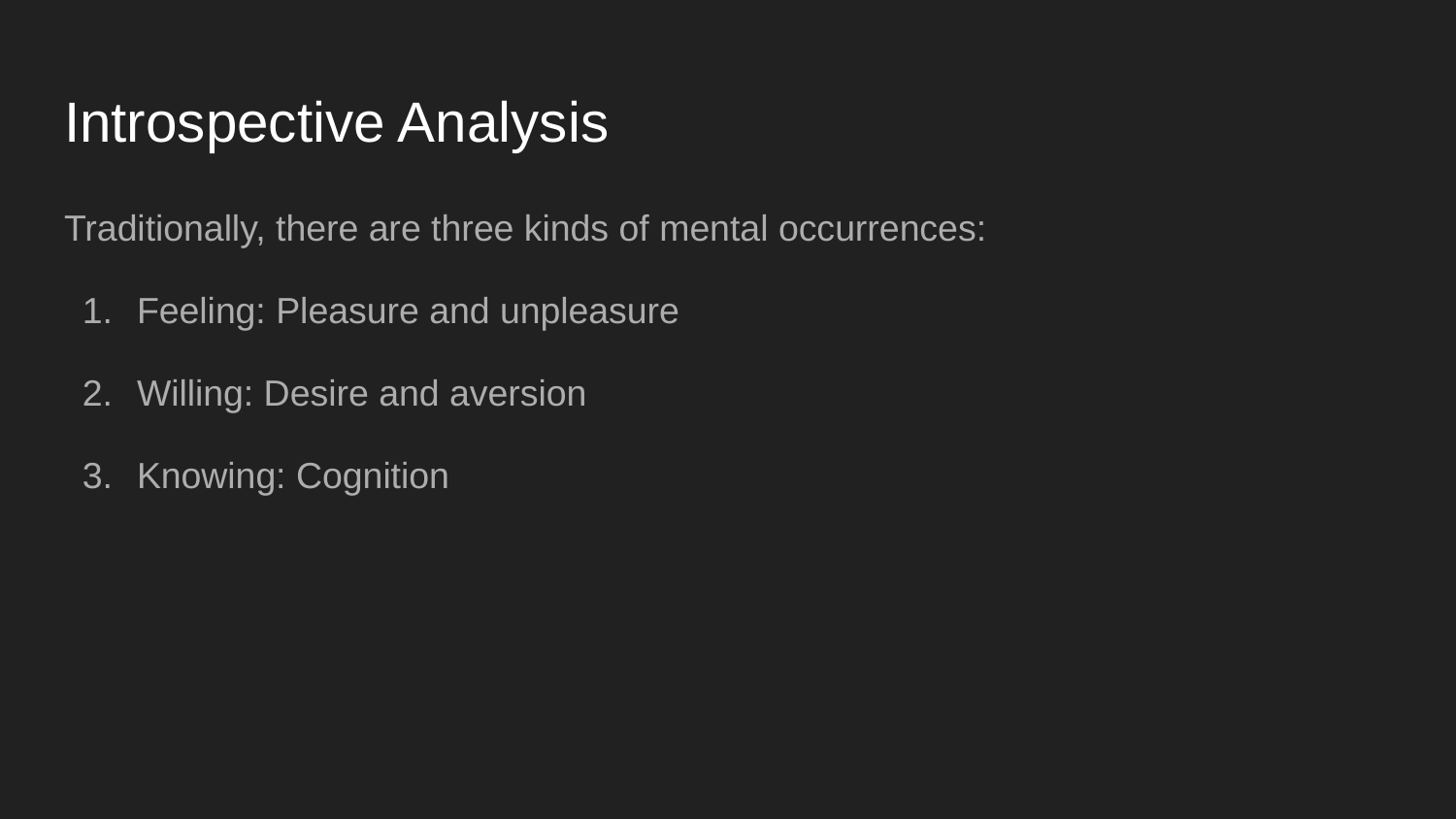

# Introspective Analysis
Traditionally, there are three kinds of mental occurrences:
Feeling: Pleasure and unpleasure
Willing: Desire and aversion
Knowing: Cognition